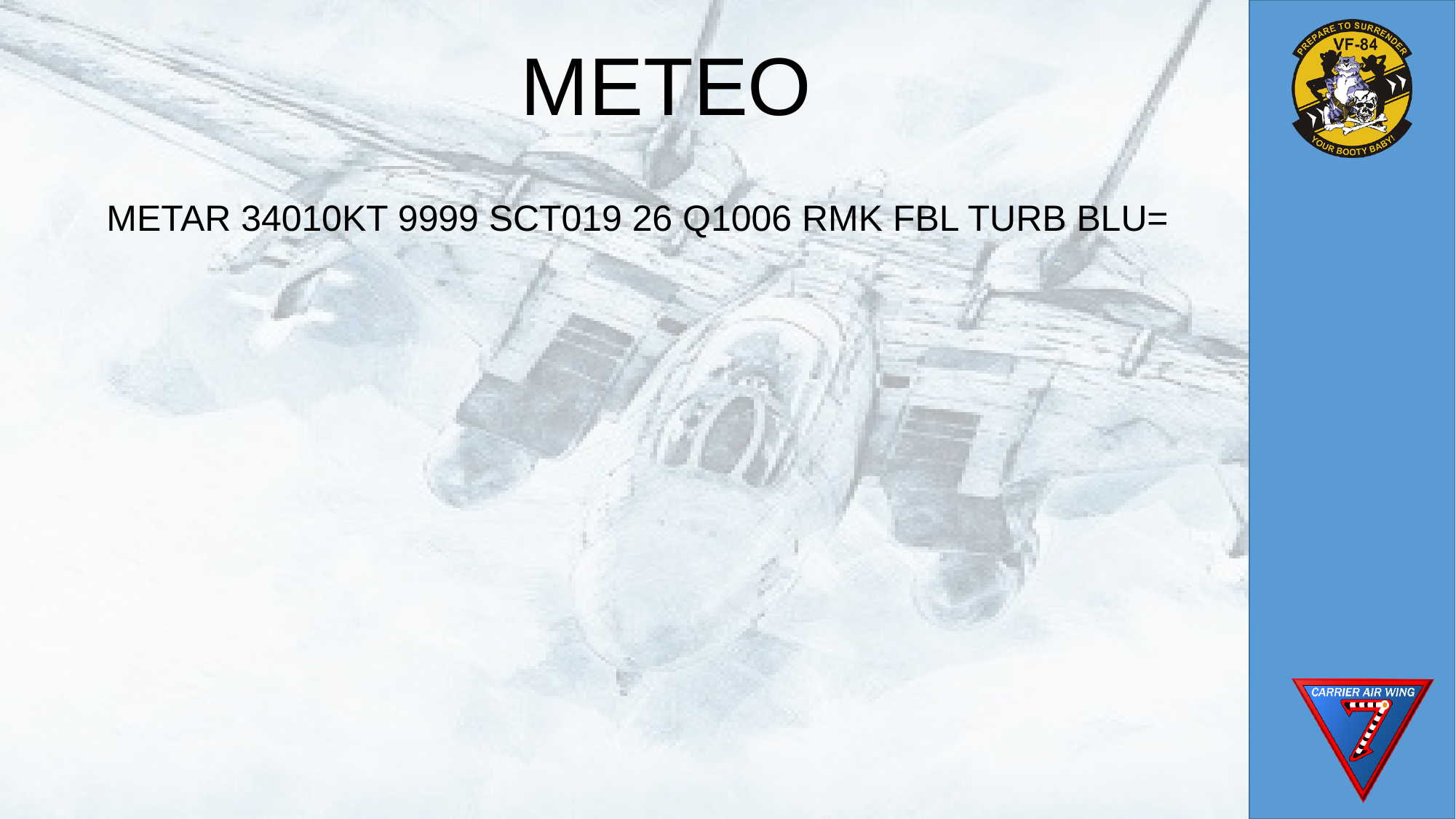

# METEO
METAR 34010KT 9999 SCT019 26 Q1006 RMK FBL TURB BLU=